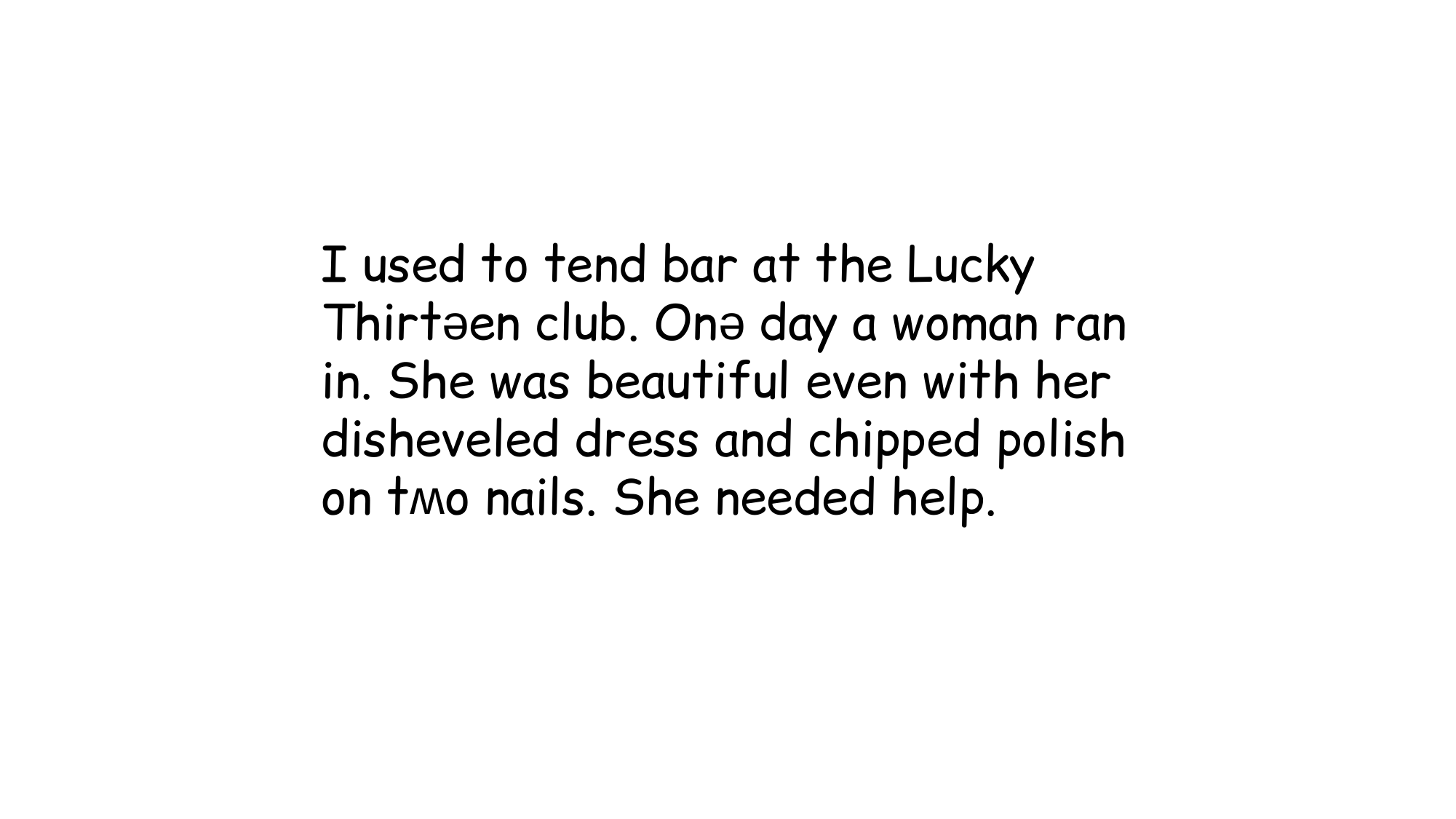

I used to tend bar at the Lucky Thirtəen club. Onə day a woman ran in. She was beautiful even with her disheveled dress and chipped polish on tʍo nails. She needed help.